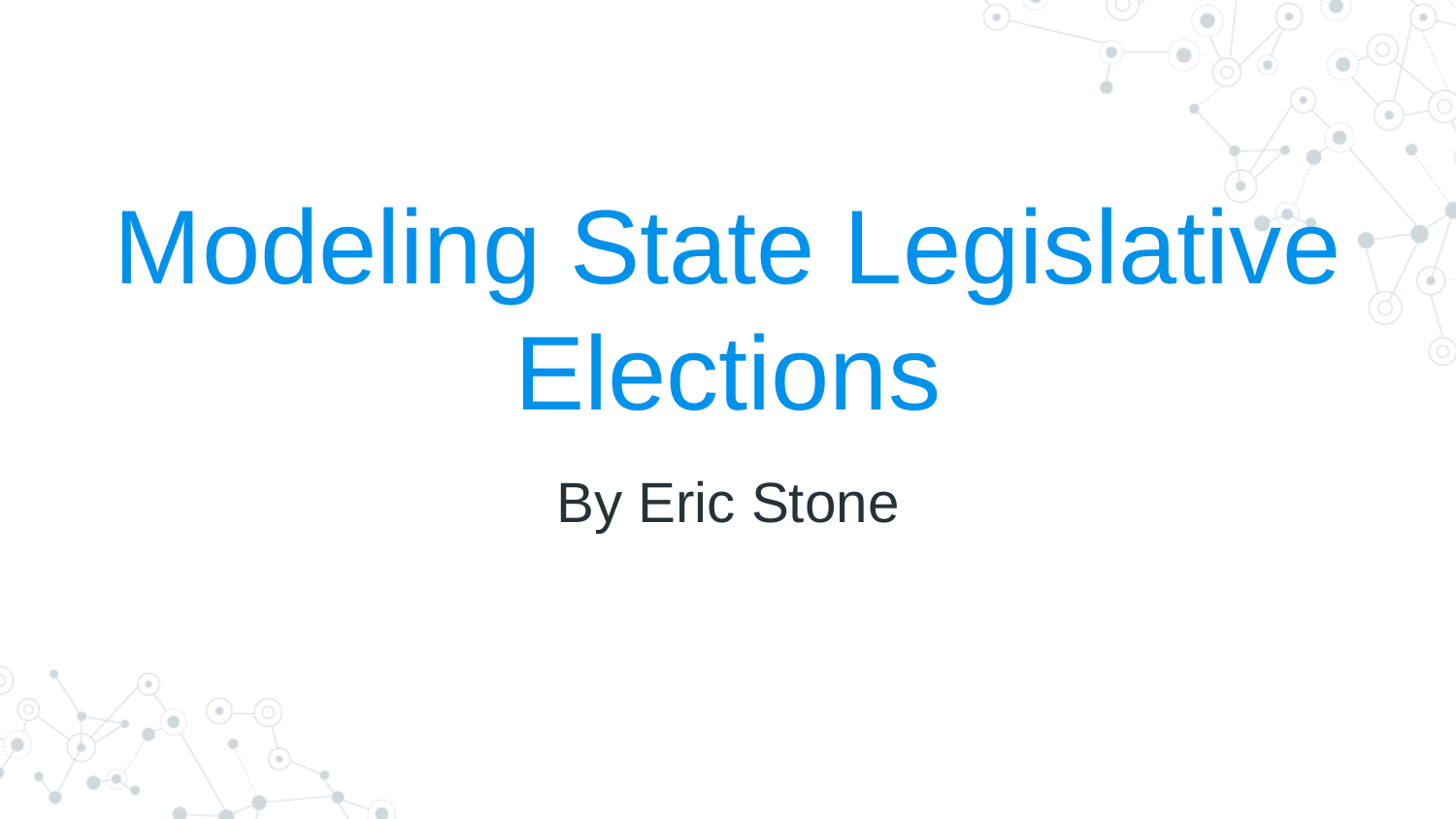

# Modeling State Legislative Elections
By Eric Stone